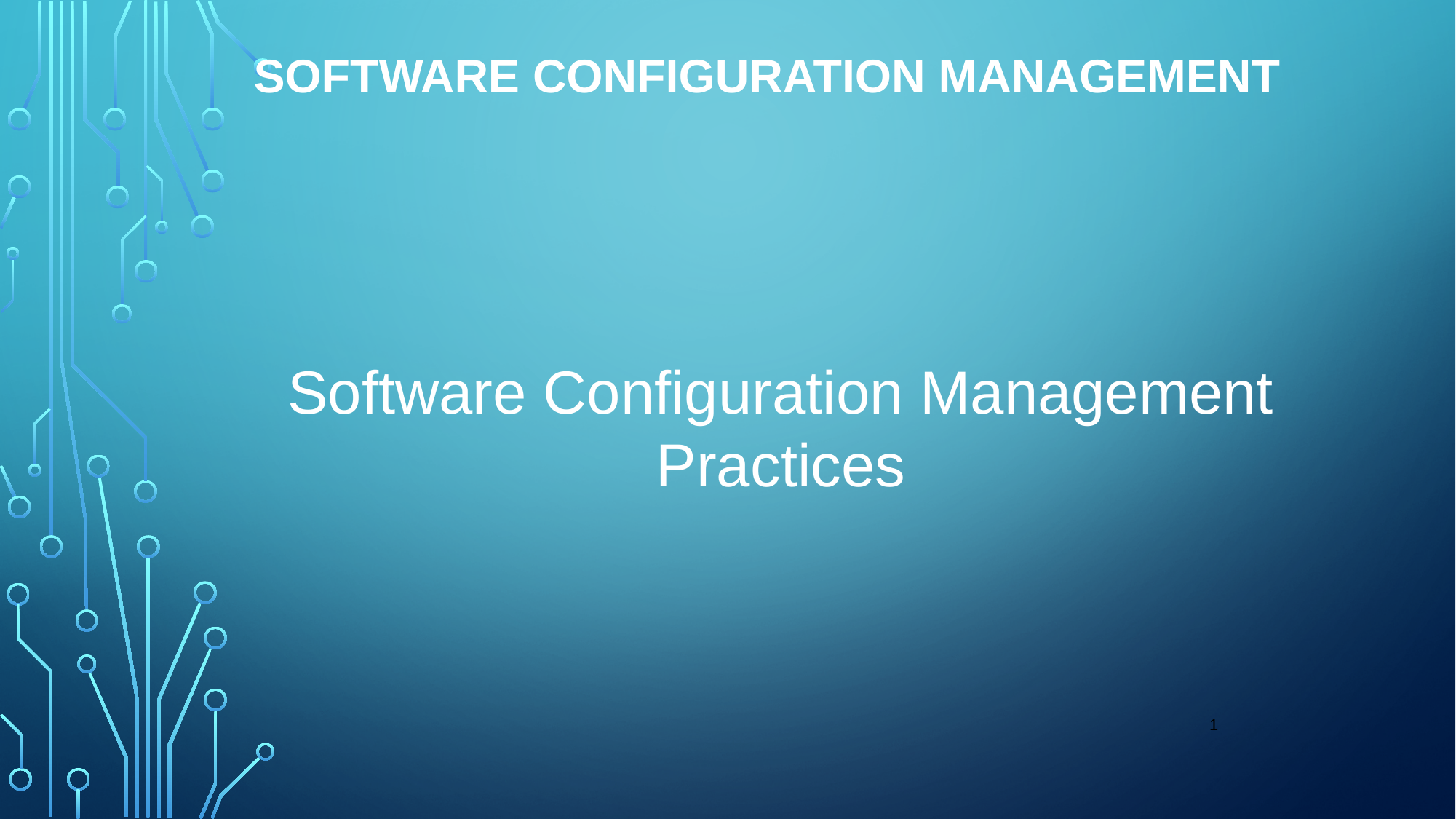

Software Configuration Management
Software Configuration Management
Practices
1